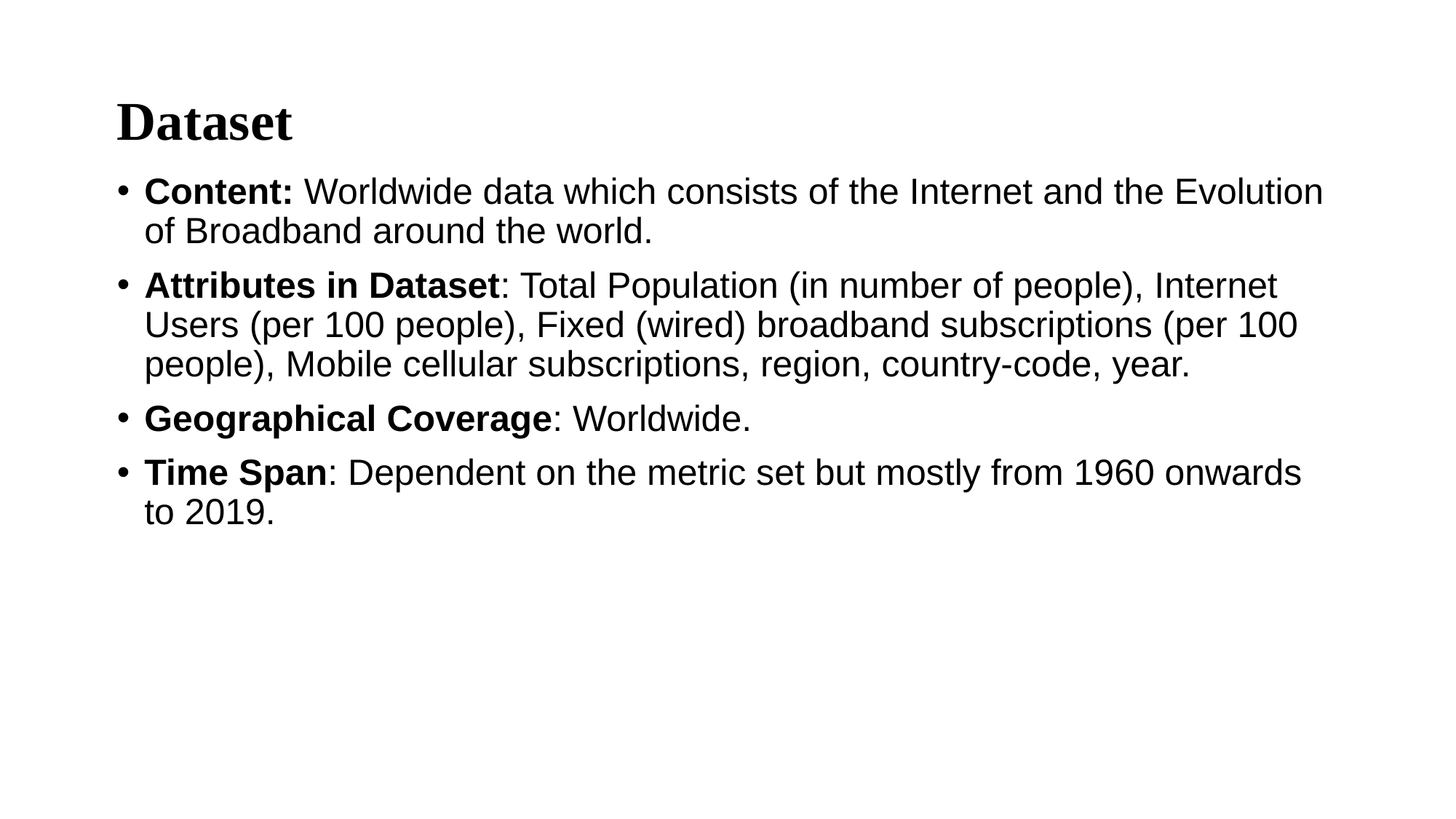

# Dataset
Content: Worldwide data which consists of the Internet and the Evolution of Broadband around the world.
Attributes in Dataset: Total Population (in number of people), Internet Users (per 100 people), Fixed (wired) broadband subscriptions (per 100 people), Mobile cellular subscriptions, region, country-code, year.
Geographical Coverage: Worldwide.
Time Span: Dependent on the metric set but mostly from 1960 onwards to 2019.